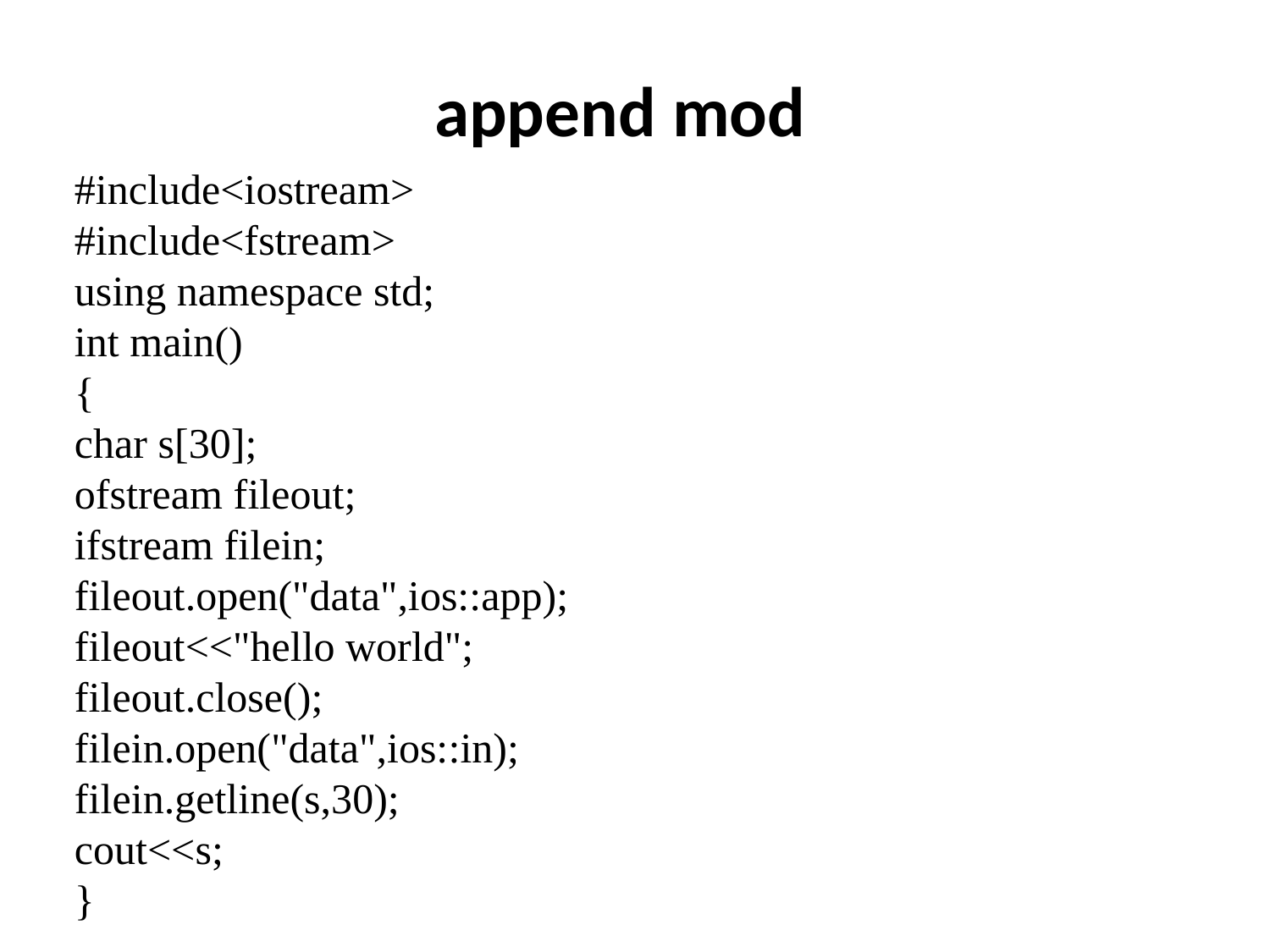

# append mod
#include<iostream>
#include<fstream>
using namespace std;
int main()
{
char s[30];
ofstream fileout;
ifstream filein;
fileout.open("data",ios::app);
fileout<<"hello world";
fileout.close();
filein.open("data",ios::in);
filein.getline(s,30);
cout<<s;
}